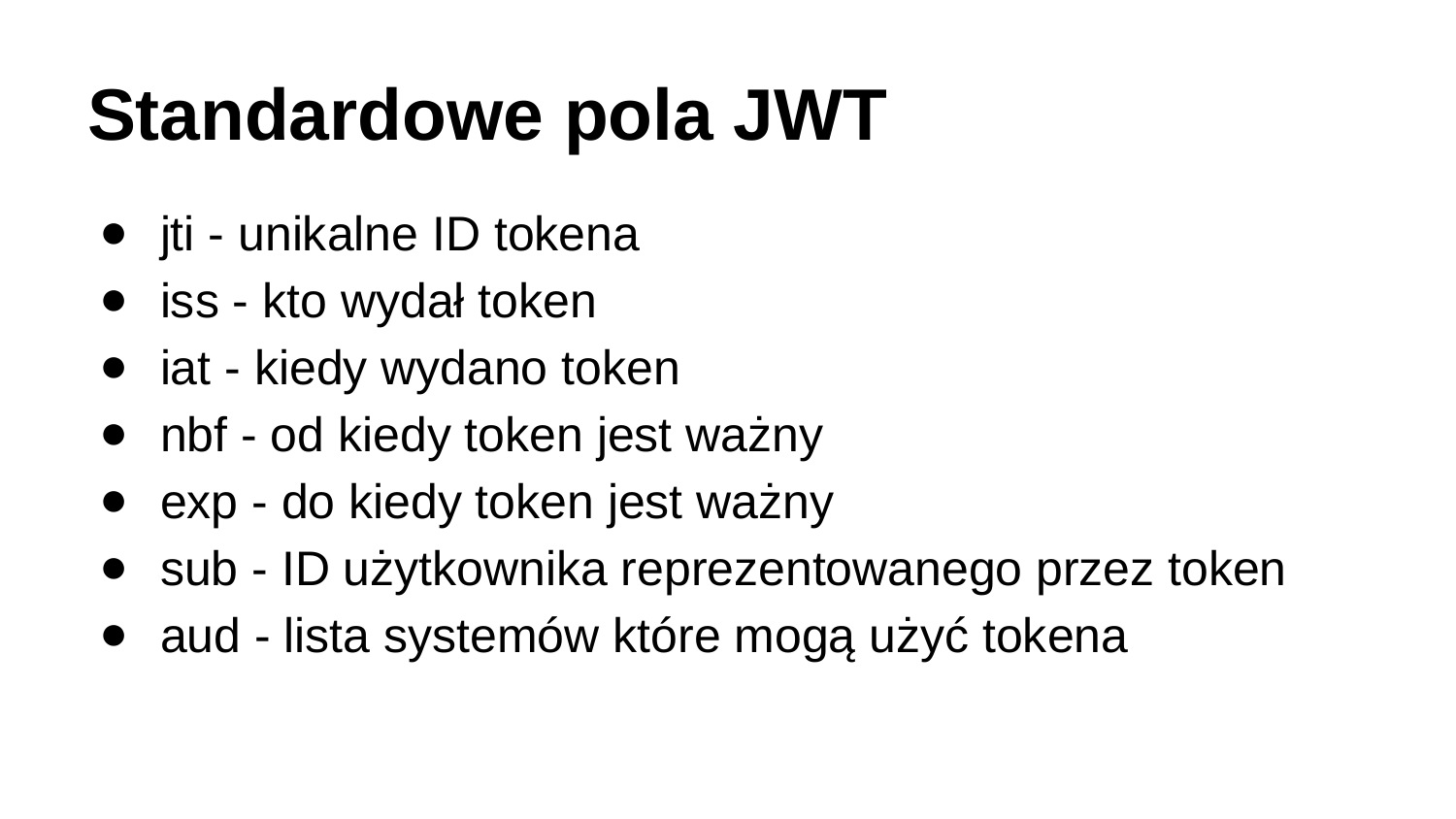

# Standardowe pola JWT
jti - unikalne ID tokena
iss - kto wydał token
iat - kiedy wydano token
nbf - od kiedy token jest ważny
exp - do kiedy token jest ważny
sub - ID użytkownika reprezentowanego przez token
aud - lista systemów które mogą użyć tokena